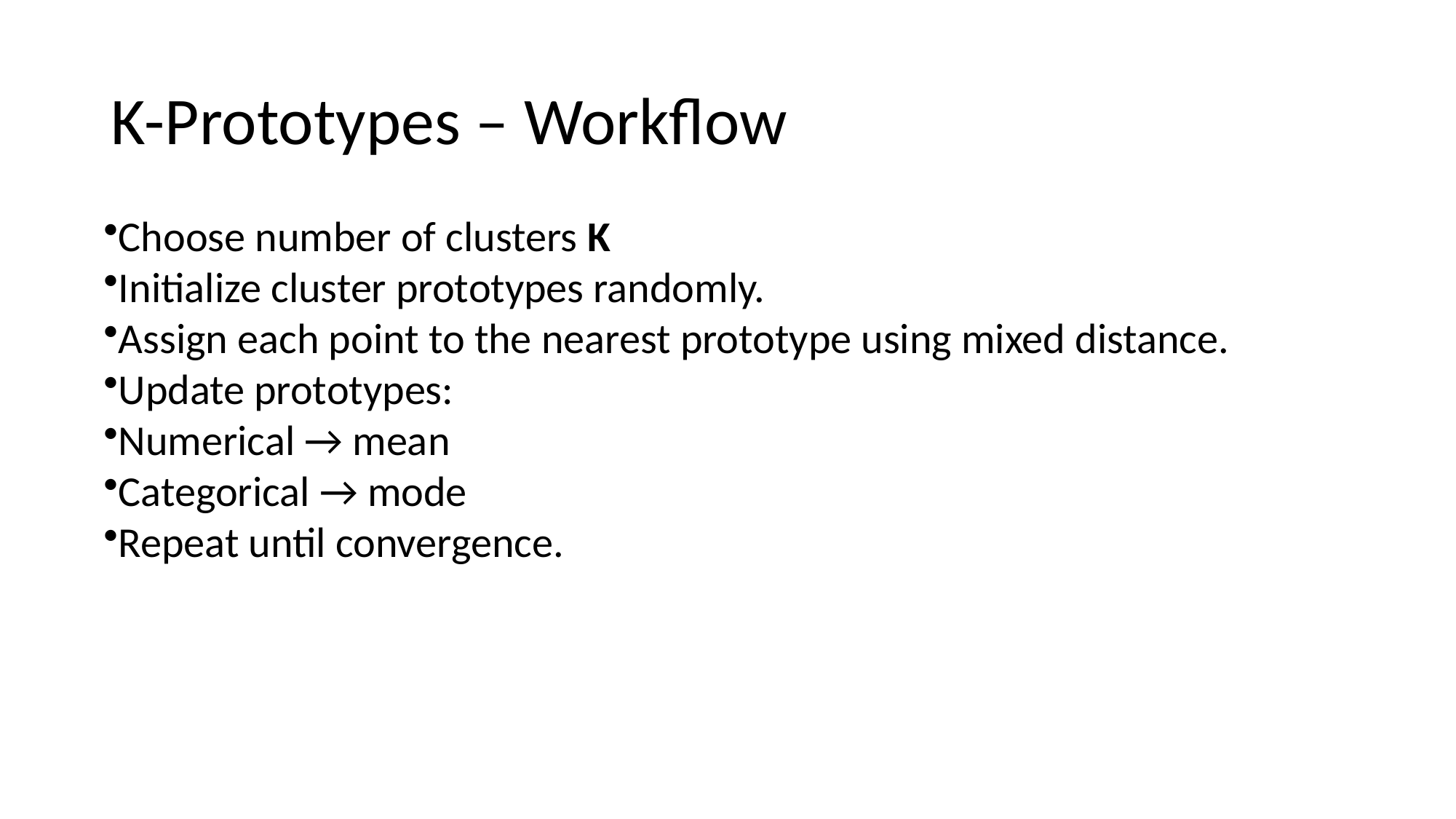

# K-Prototypes – Workflow
Choose number of clusters K
Initialize cluster prototypes randomly.
Assign each point to the nearest prototype using mixed distance.
Update prototypes:
Numerical → mean
Categorical → mode
Repeat until convergence.